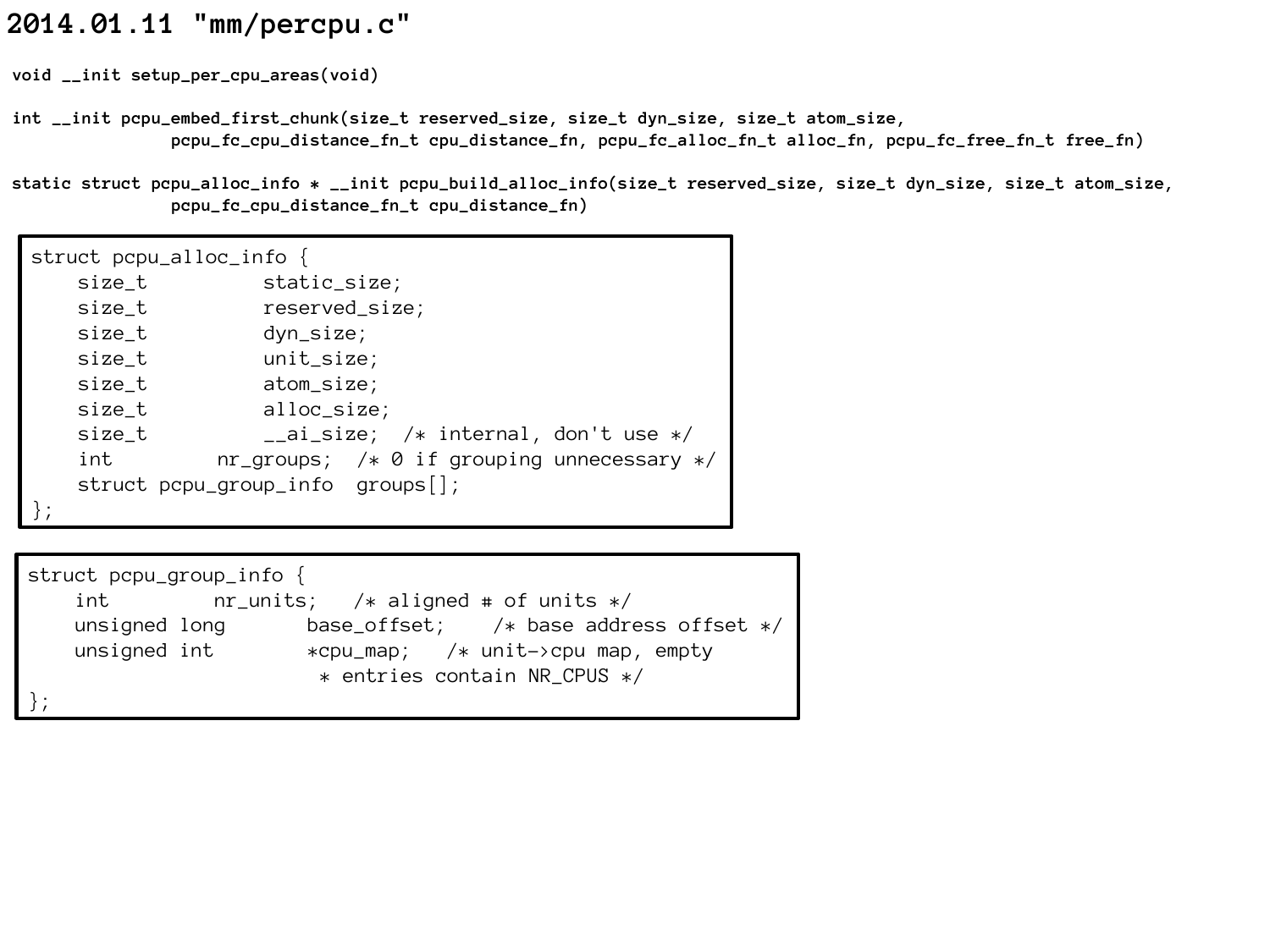

# 2014.01.11 "mm/percpu.c"
void __init setup_per_cpu_areas(void)

int __init pcpu_embed_first_chunk(size_t reserved_size, size_t dyn_size, size_t atom_size,
                pcpu_fc_cpu_distance_fn_t cpu_distance_fn, pcpu_fc_alloc_fn_t alloc_fn, pcpu_fc_free_fn_t free_fn)

static struct pcpu_alloc_info * __init pcpu_build_alloc_info(size_t reserved_size, size_t dyn_size, size_t atom_size,
                pcpu_fc_cpu_distance_fn_t cpu_distance_fn)
struct pcpu_alloc_info {
    size_t          static_size;
    size_t          reserved_size;
    size_t          dyn_size;
    size_t          unit_size;
    size_t          atom_size;
    size_t          alloc_size;
    size_t          __ai_size;  /* internal, don't use */
    int         nr_groups;  /* 0 if grouping unnecessary */
    struct pcpu_group_info  groups[];
};
struct pcpu_group_info {
    int         nr_units;   /* aligned # of units */
    unsigned long       base_offset;    /* base address offset */
    unsigned int        *cpu_map;   /* unit->cpu map, empty
                         * entries contain NR_CPUS */
};